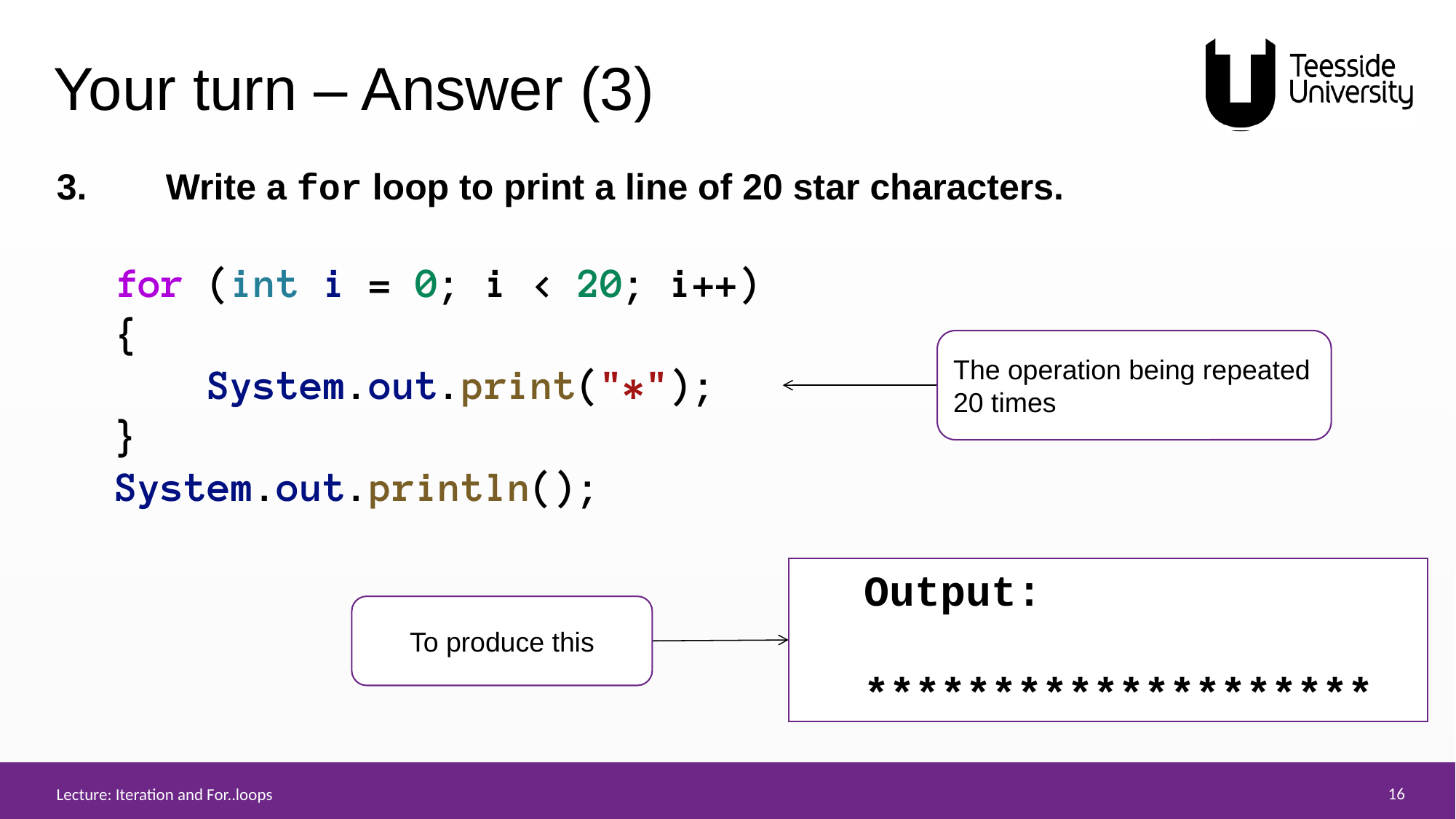

# Your turn – Answer (3)
3.	Write a for loop to print a line of 20 star characters.
for (int i = 0; i < 20; i++)
{
    System.out.print("*");
}
System.out.println();
The operation being repeated 20 times
Output:
********************
To produce this
Lecture: Iteration and For..loops